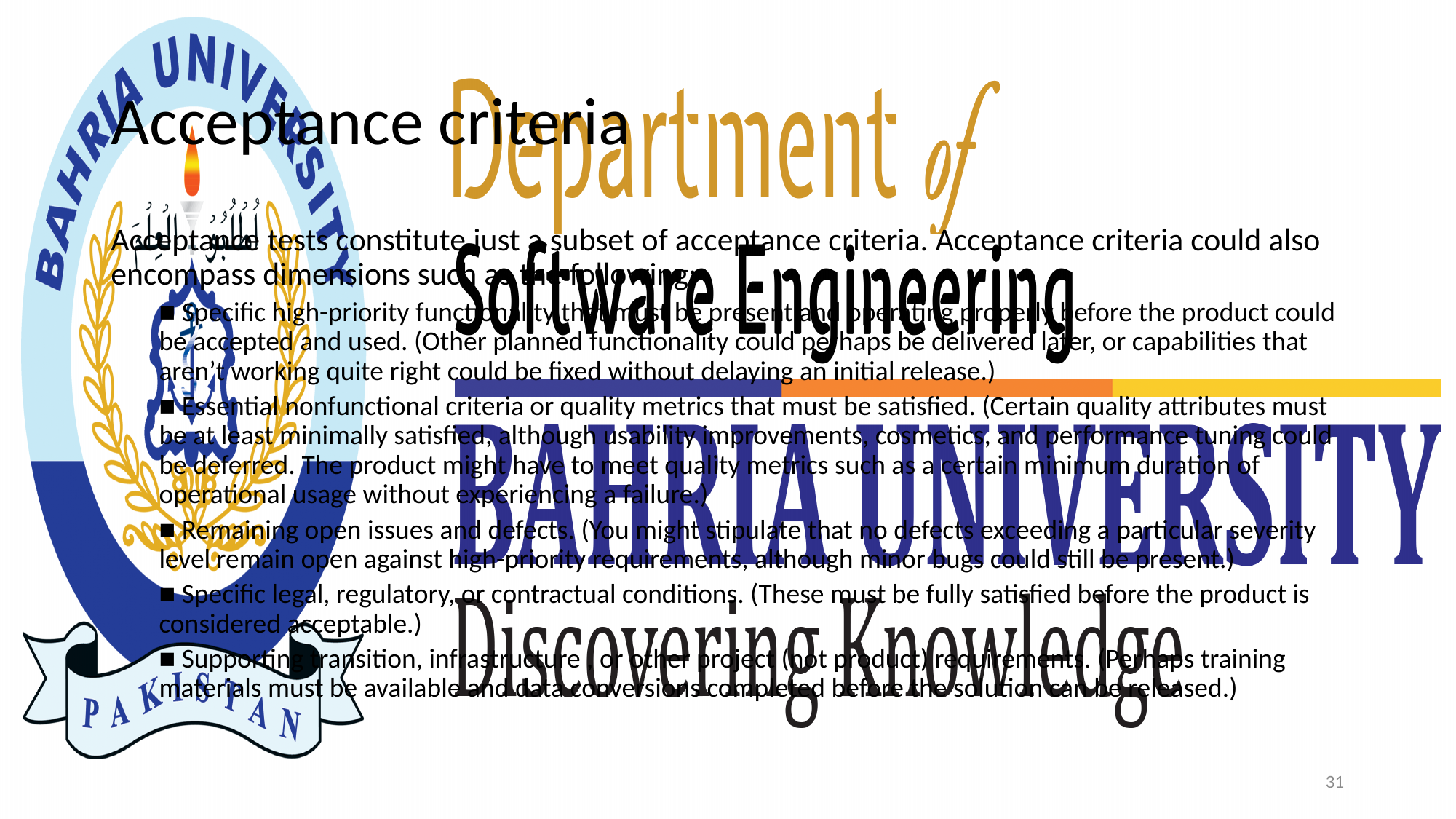

# Acceptance criteria
Acceptance tests constitute just a subset of acceptance criteria. Acceptance criteria could also encompass dimensions such as the following:
■ Specific high-priority functionality that must be present and operating properly before the product could be accepted and used. (Other planned functionality could perhaps be delivered later, or capabilities that aren’t working quite right could be fixed without delaying an initial release.)
■ Essential nonfunctional criteria or quality metrics that must be satisfied. (Certain quality attributes must be at least minimally satisfied, although usability improvements, cosmetics, and performance tuning could be deferred. The product might have to meet quality metrics such as a certain minimum duration of operational usage without experiencing a failure.)
■ Remaining open issues and defects. (You might stipulate that no defects exceeding a particular severity level remain open against high-priority requirements, although minor bugs could still be present.)
■ Specific legal, regulatory, or contractual conditions. (These must be fully satisfied before the product is considered acceptable.)
■ Supporting transition, infrastructure , or other project (not product) requirements. (Perhaps training materials must be available and data conversions completed before the solution can be released.)
31